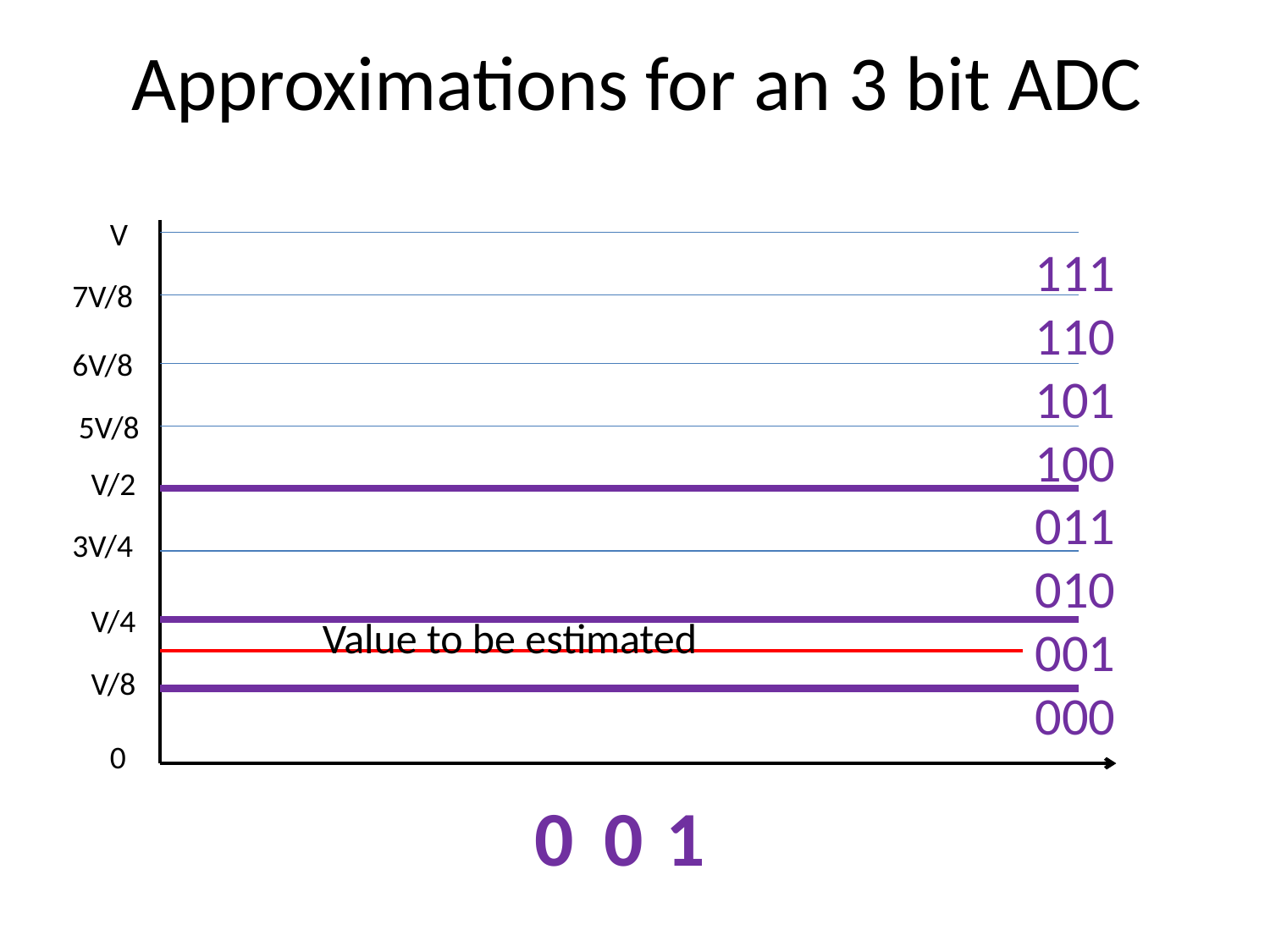

# Approximations for an 3 bit ADC
V
111
110
101
100
011
010
001
000
7V/8
6V/8
5V/8
V/2
3V/4
V/4
Value to be estimated
V/8
0
0
0
1